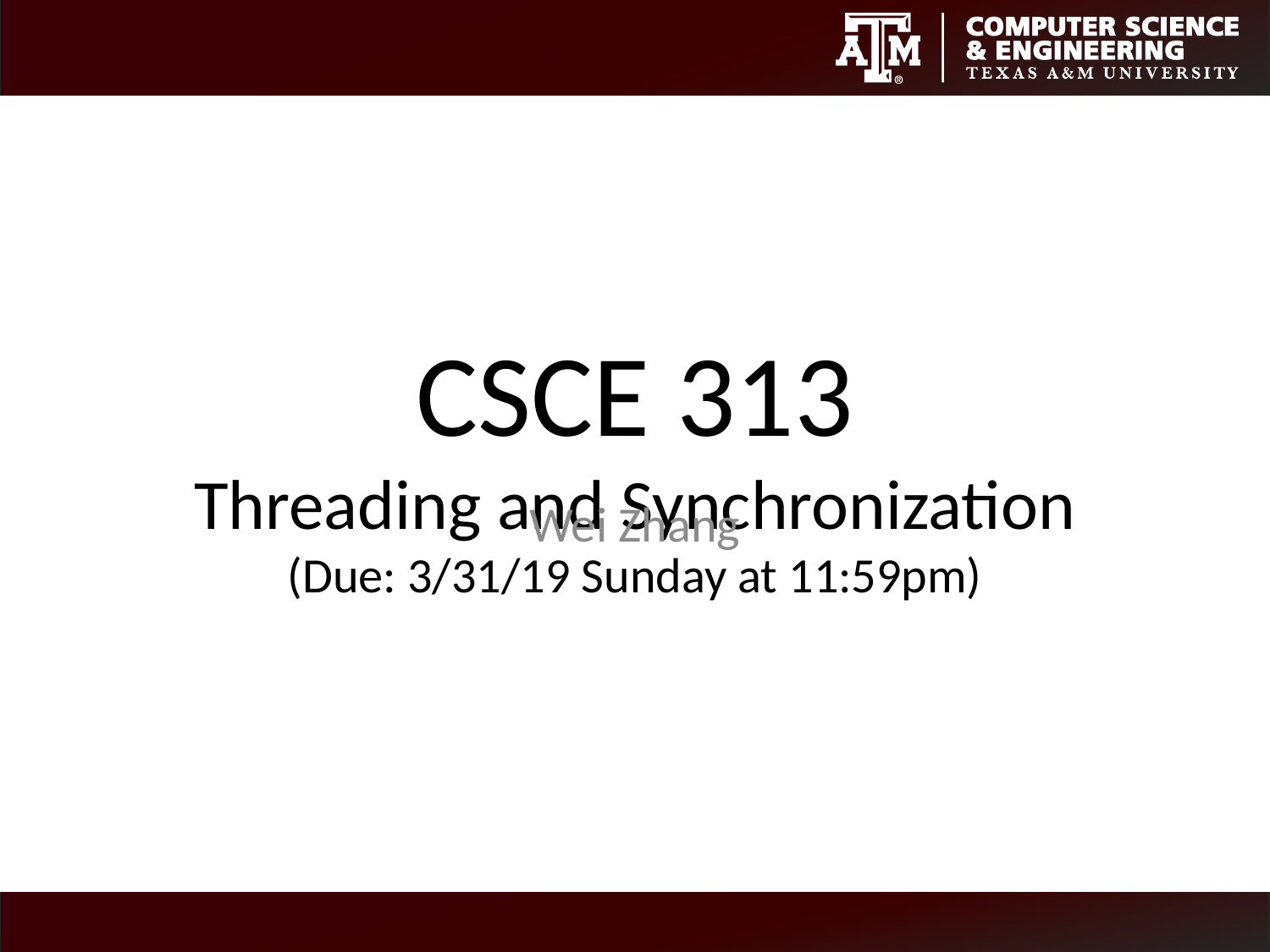

# CSCE 313 Threading and Synchronization (Due: 3/31/19 Sunday at 11:59pm)
Wei Zhang